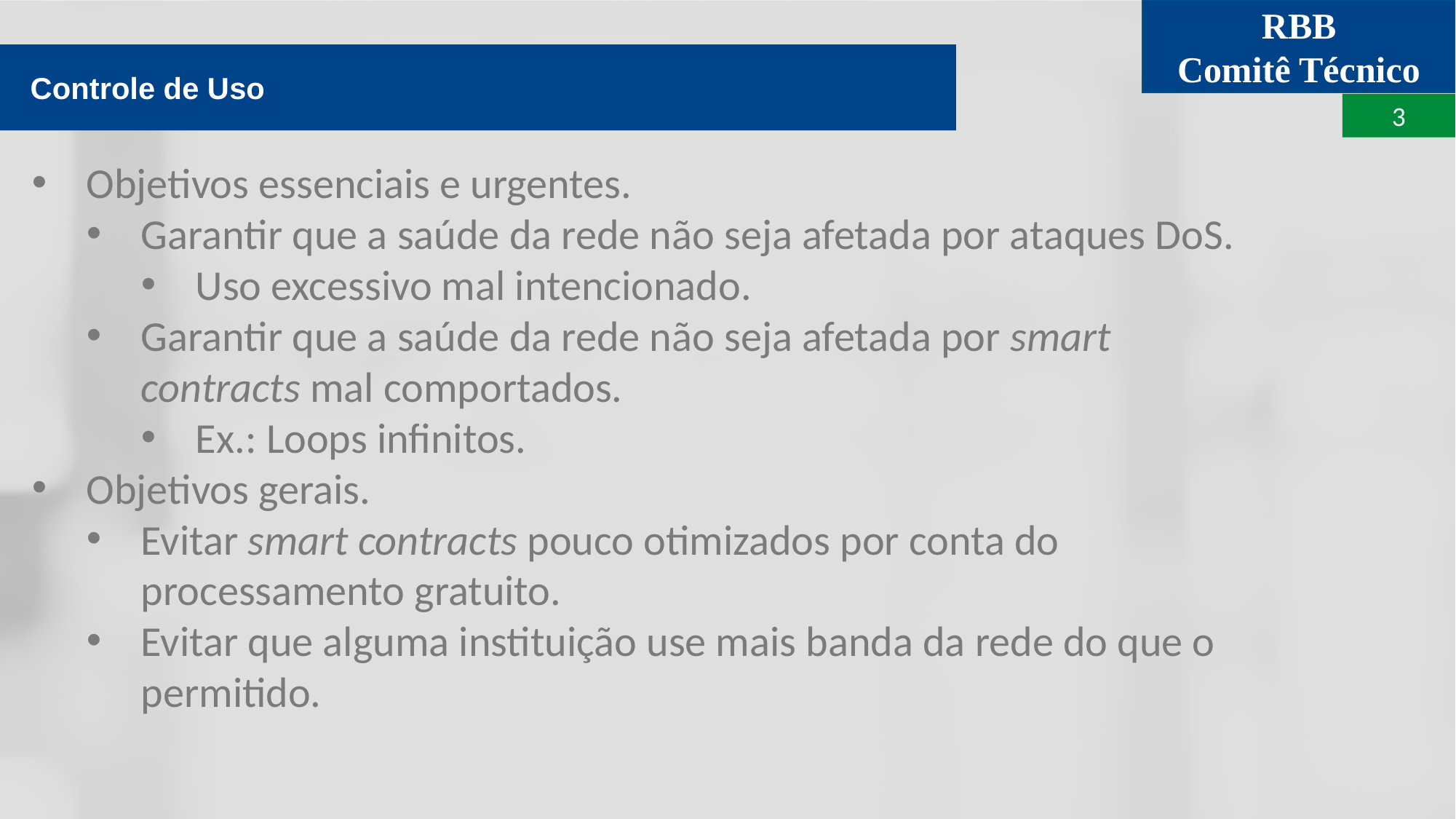

Controle de Uso
Objetivos essenciais e urgentes.
Garantir que a saúde da rede não seja afetada por ataques DoS.
Uso excessivo mal intencionado.
Garantir que a saúde da rede não seja afetada por smart contracts mal comportados.
Ex.: Loops infinitos.
Objetivos gerais.
Evitar smart contracts pouco otimizados por conta do processamento gratuito.
Evitar que alguma instituição use mais banda da rede do que o permitido.